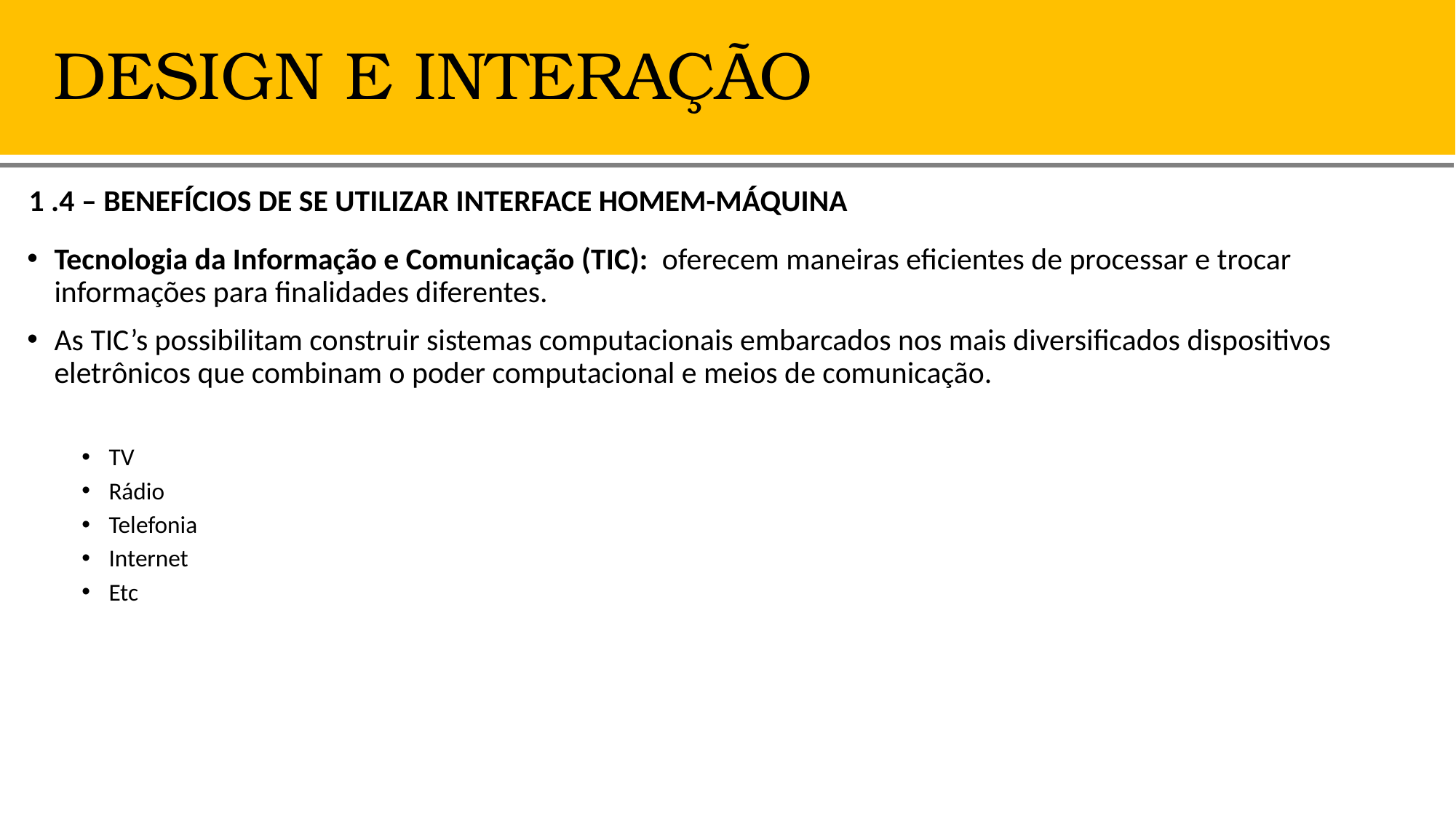

DESIGN E INTERAÇÃO

1 .4 – BENEFÍCIOS DE SE UTILIZAR INTERFACE HOMEM-MÁQUINA
Tecnologia da Informação e Comunicação (TIC):  oferecem maneiras eficientes de processar e trocar informações para finalidades diferentes.
As TIC’s possibilitam construir sistemas computacionais embarcados nos mais diversificados dispositivos eletrônicos que combinam o poder computacional e meios de comunicação.

TV
Rádio
Telefonia
Internet
Etc